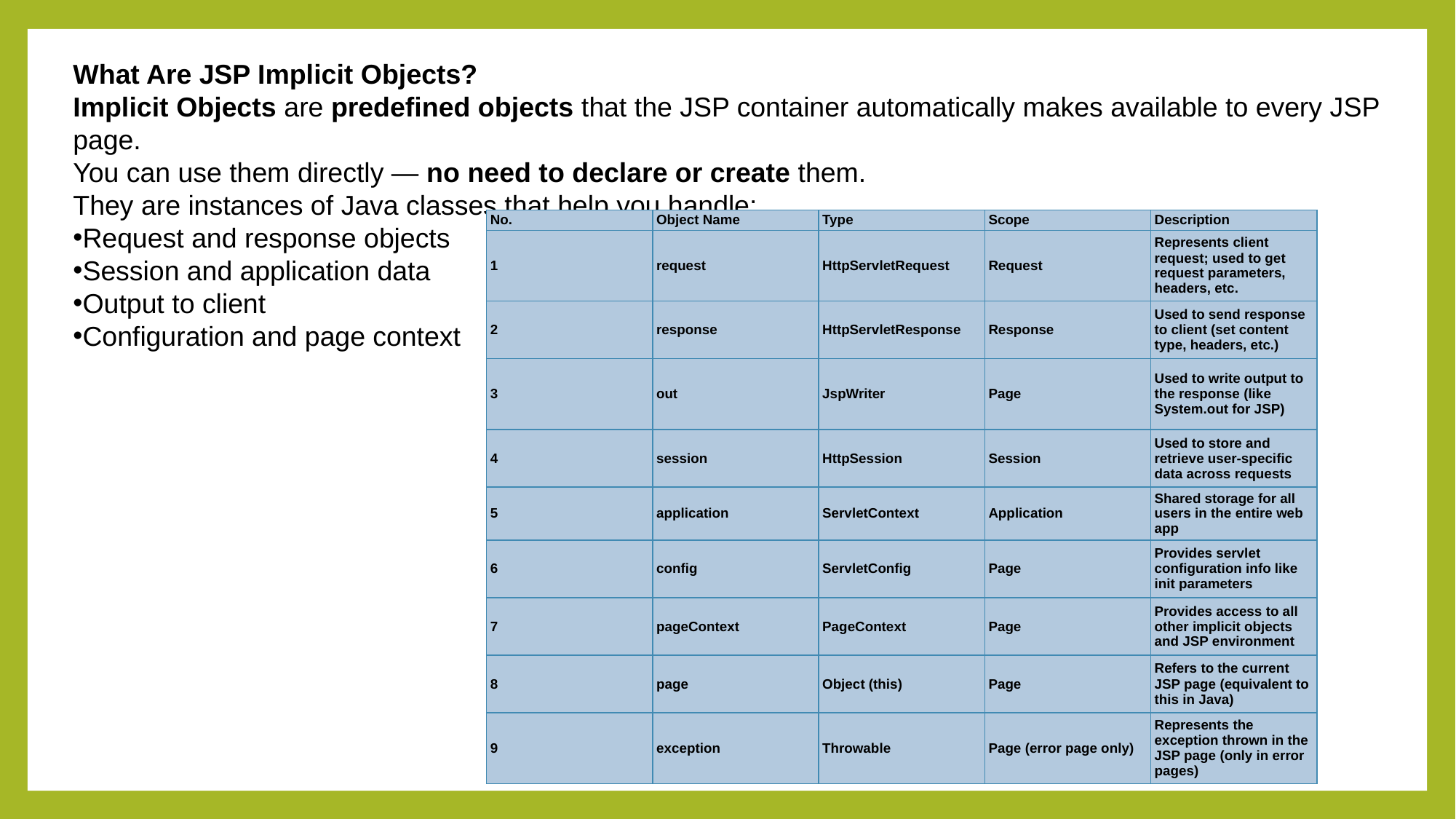

What Are JSP Implicit Objects?
Implicit Objects are predefined objects that the JSP container automatically makes available to every JSP page.
You can use them directly — no need to declare or create them.
They are instances of Java classes that help you handle:
Request and response objects
Session and application data
Output to client
Configuration and page context
| No. | Object Name | Type | Scope | Description |
| --- | --- | --- | --- | --- |
| 1 | request | HttpServletRequest | Request | Represents client request; used to get request parameters, headers, etc. |
| 2 | response | HttpServletResponse | Response | Used to send response to client (set content type, headers, etc.) |
| 3 | out | JspWriter | Page | Used to write output to the response (like System.out for JSP) |
| 4 | session | HttpSession | Session | Used to store and retrieve user-specific data across requests |
| 5 | application | ServletContext | Application | Shared storage for all users in the entire web app |
| 6 | config | ServletConfig | Page | Provides servlet configuration info like init parameters |
| 7 | pageContext | PageContext | Page | Provides access to all other implicit objects and JSP environment |
| 8 | page | Object (this) | Page | Refers to the current JSP page (equivalent to this in Java) |
| 9 | exception | Throwable | Page (error page only) | Represents the exception thrown in the JSP page (only in error pages) |